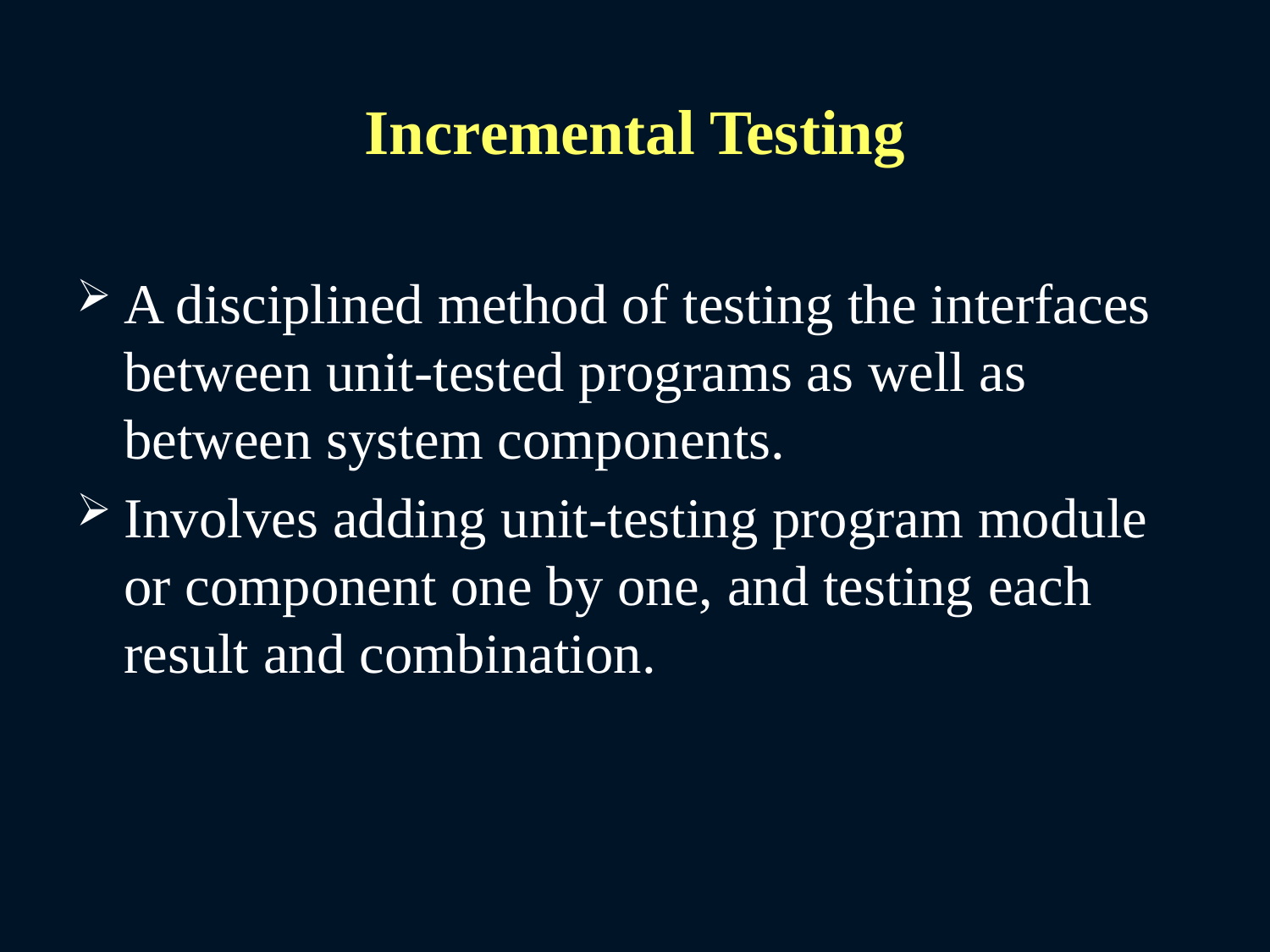

Incremental Testing

A disciplined method of testing the interfaces between unit-tested programs as well as between system components.
Involves adding unit-testing program module or component one by one, and testing each result and combination.